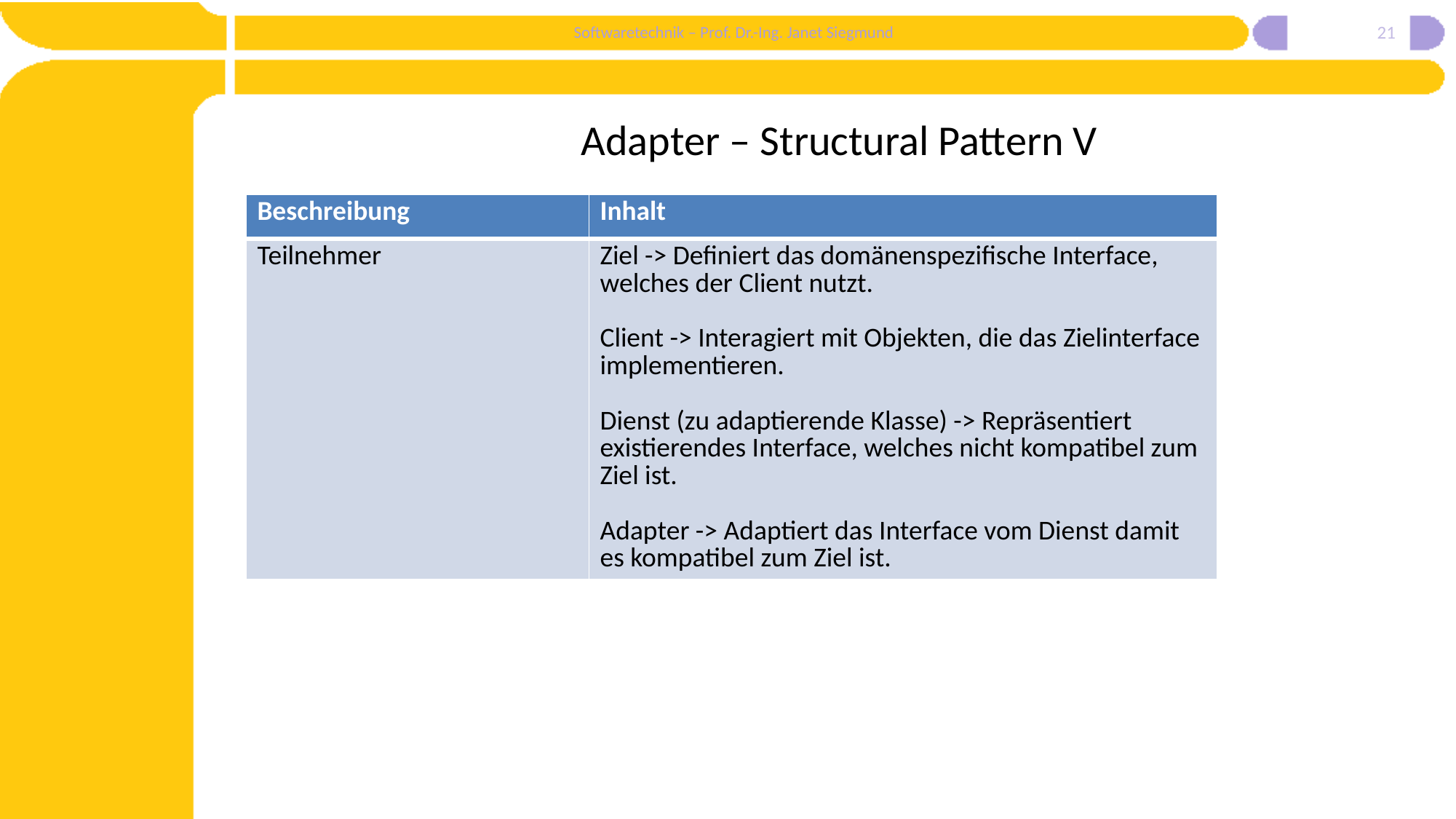

21
# Adapter – Structural Pattern V
| Beschreibung | Inhalt |
| --- | --- |
| Teilnehmer | Ziel -> Definiert das domänenspezifische Interface, welches der Client nutzt. Client -> Interagiert mit Objekten, die das Zielinterface implementieren. Dienst (zu adaptierende Klasse) -> Repräsentiert existierendes Interface, welches nicht kompatibel zum Ziel ist. Adapter -> Adaptiert das Interface vom Dienst damit es kompatibel zum Ziel ist. |